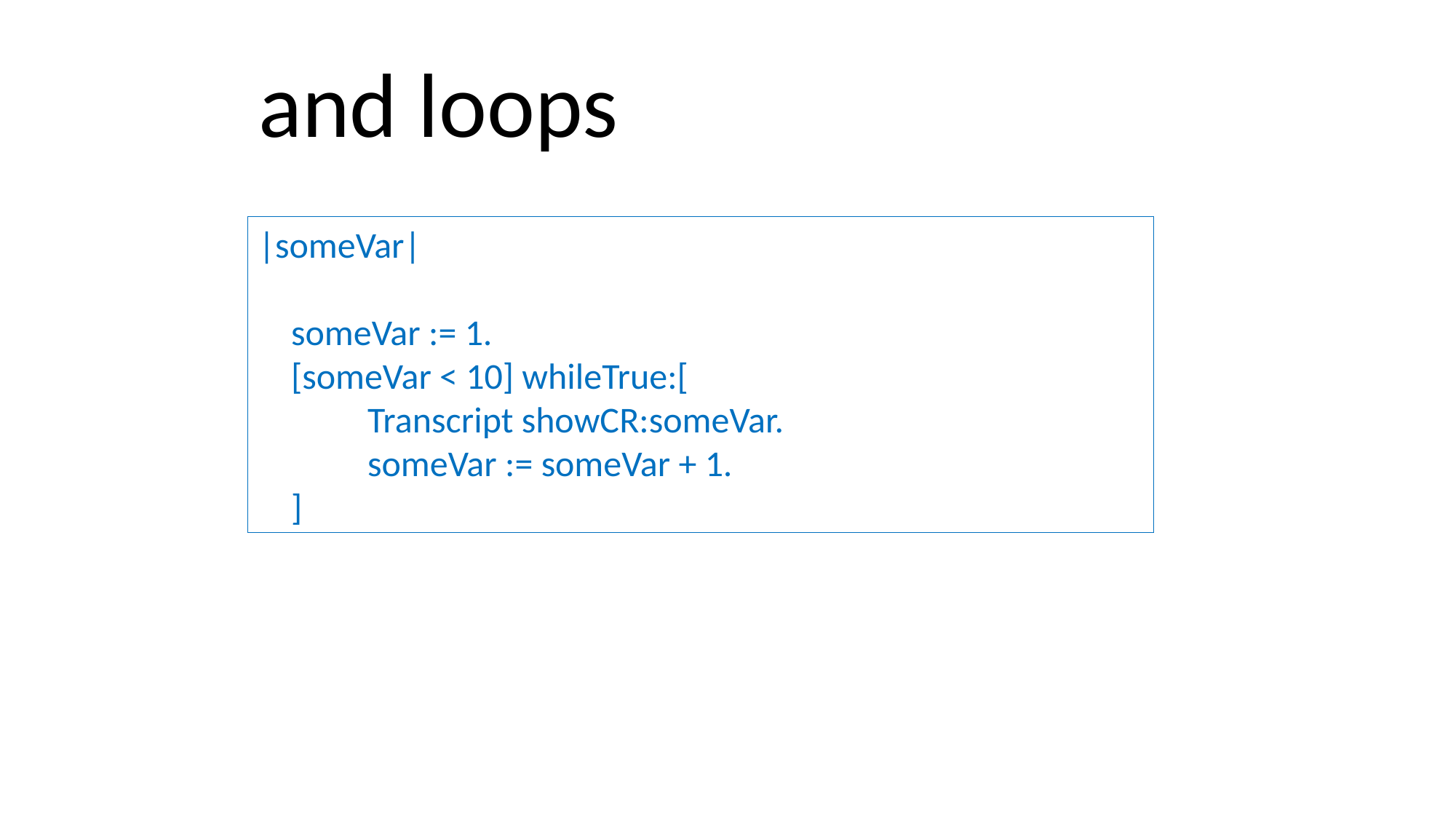

and loops
|someVar|

    someVar := 1.
    [someVar < 10] whileTrue:[
	Transcript showCR:someVar.
	someVar := someVar + 1.
    ]